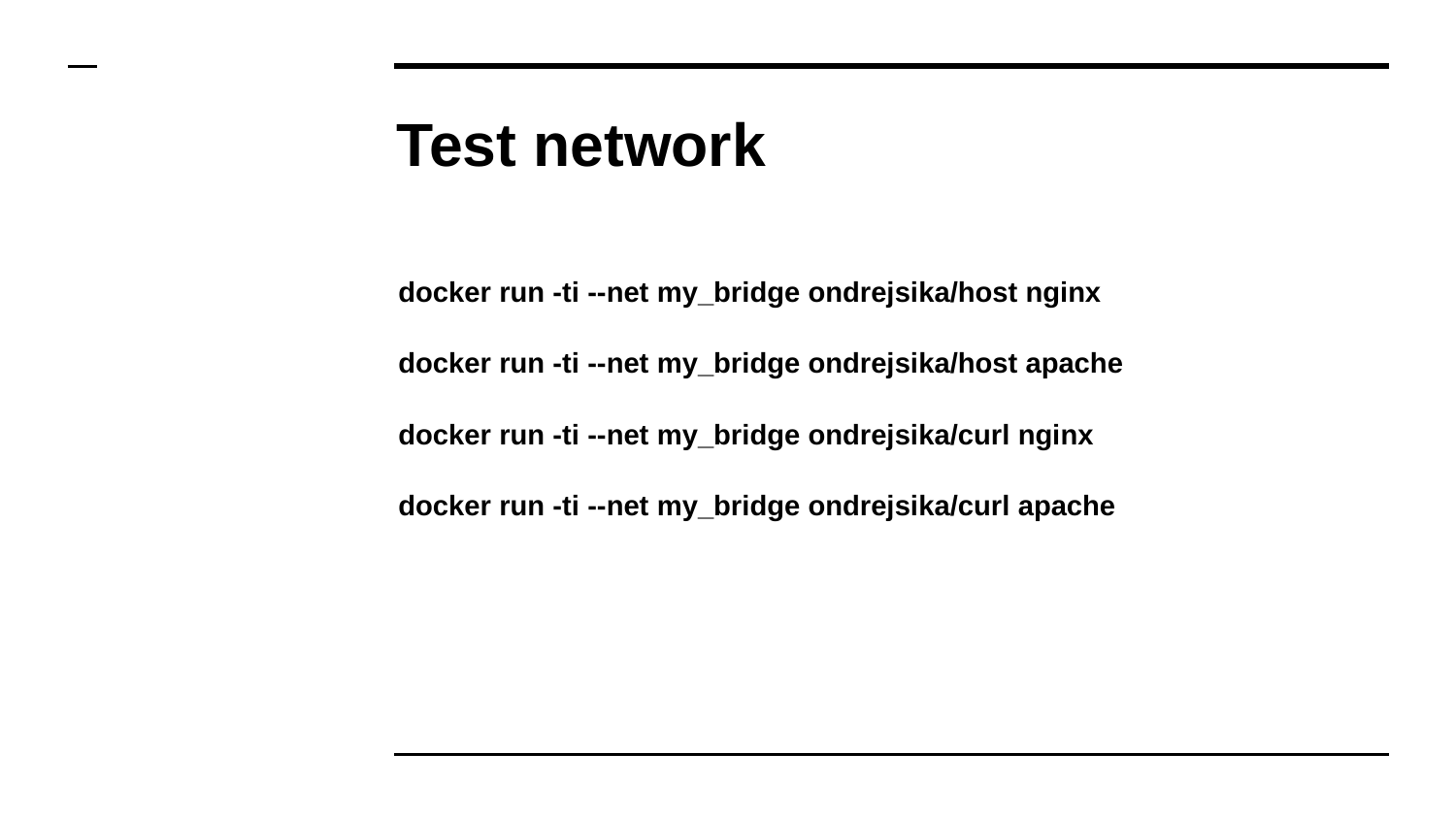

# Test network
docker run -ti --net my_bridge ondrejsika/host nginx
docker run -ti --net my_bridge ondrejsika/host apache
docker run -ti --net my_bridge ondrejsika/curl nginx
docker run -ti --net my_bridge ondrejsika/curl apache